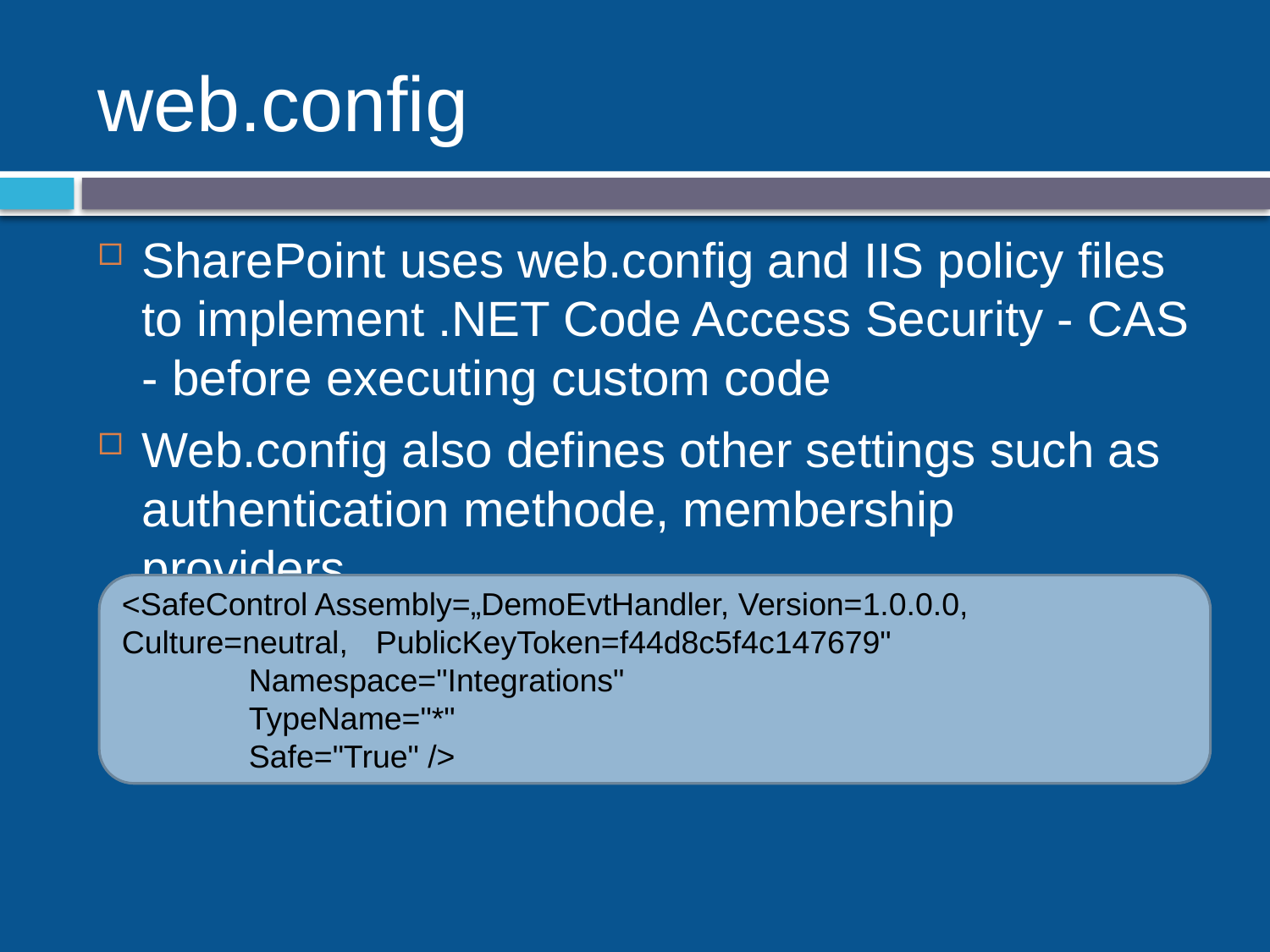

# web.config
SharePoint uses web.config and IIS policy files to implement .NET Code Access Security - CAS - before executing custom code
Web.config also defines other settings such as authentication methode, membership providers, ...
<SafeControl Assembly=„DemoEvtHandler, Version=1.0.0.0, Culture=neutral, 	PublicKeyToken=f44d8c5f4c147679"
	Namespace="Integrations"
	TypeName="*"
	Safe="True" />